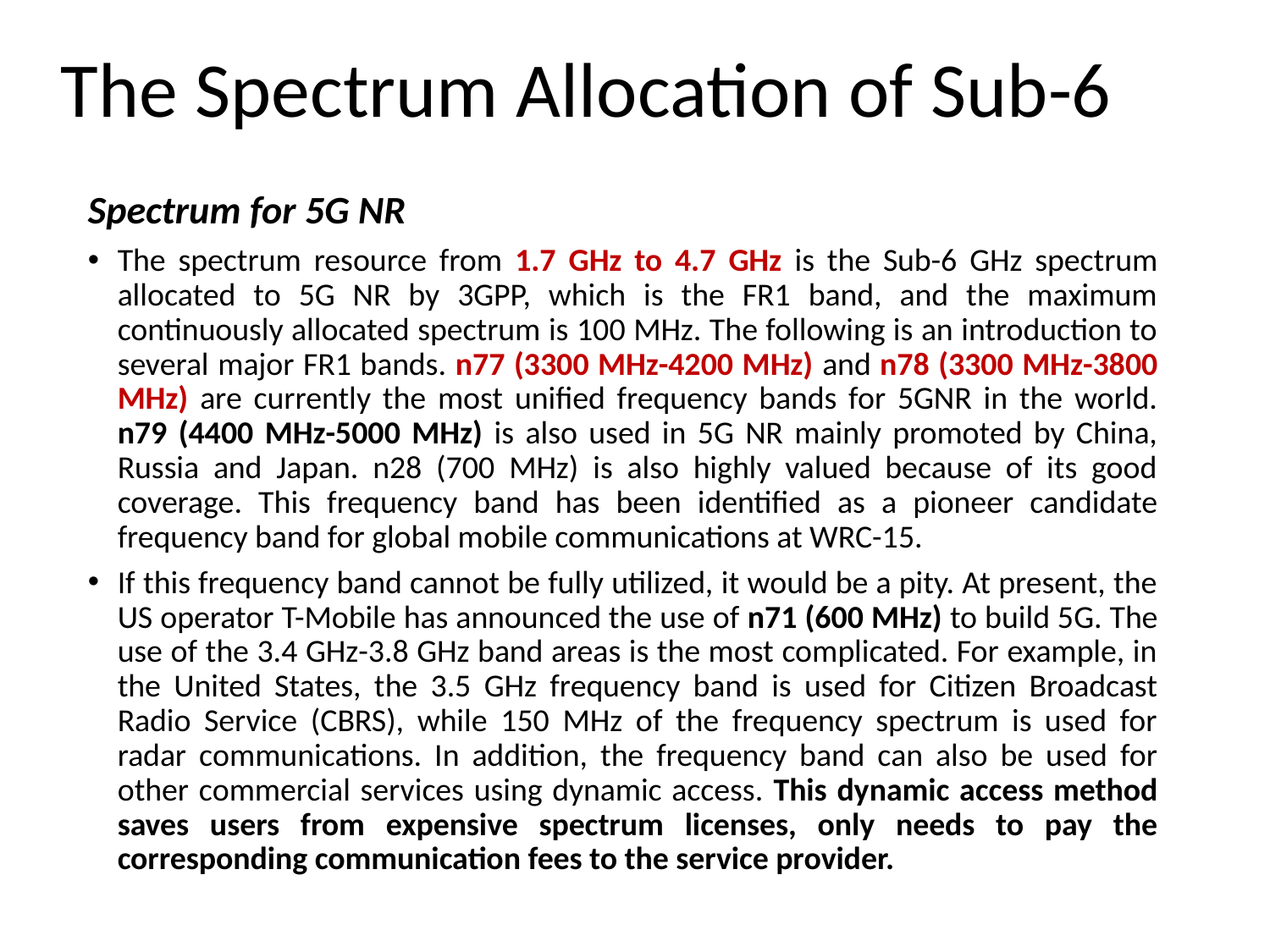

# The Spectrum Allocation of Sub-6
Spectrum for 5G NR
The spectrum resource from 1.7 GHz to 4.7 GHz is the Sub-6 GHz spectrum allocated to 5G NR by 3GPP, which is the FR1 band, and the maximum continuously allocated spectrum is 100 MHz. The following is an introduction to several major FR1 bands. n77 (3300 MHz-4200 MHz) and n78 (3300 MHz-3800 MHz) are currently the most unified frequency bands for 5GNR in the world. n79 (4400 MHz-5000 MHz) is also used in 5G NR mainly promoted by China, Russia and Japan. n28 (700 MHz) is also highly valued because of its good coverage. This frequency band has been identified as a pioneer candidate frequency band for global mobile communications at WRC-15.
If this frequency band cannot be fully utilized, it would be a pity. At present, the US operator T-Mobile has announced the use of n71 (600 MHz) to build 5G. The use of the 3.4 GHz-3.8 GHz band areas is the most complicated. For example, in the United States, the 3.5 GHz frequency band is used for Citizen Broadcast Radio Service (CBRS), while 150 MHz of the frequency spectrum is used for radar communications. In addition, the frequency band can also be used for other commercial services using dynamic access. This dynamic access method saves users from expensive spectrum licenses, only needs to pay the corresponding communication fees to the service provider.